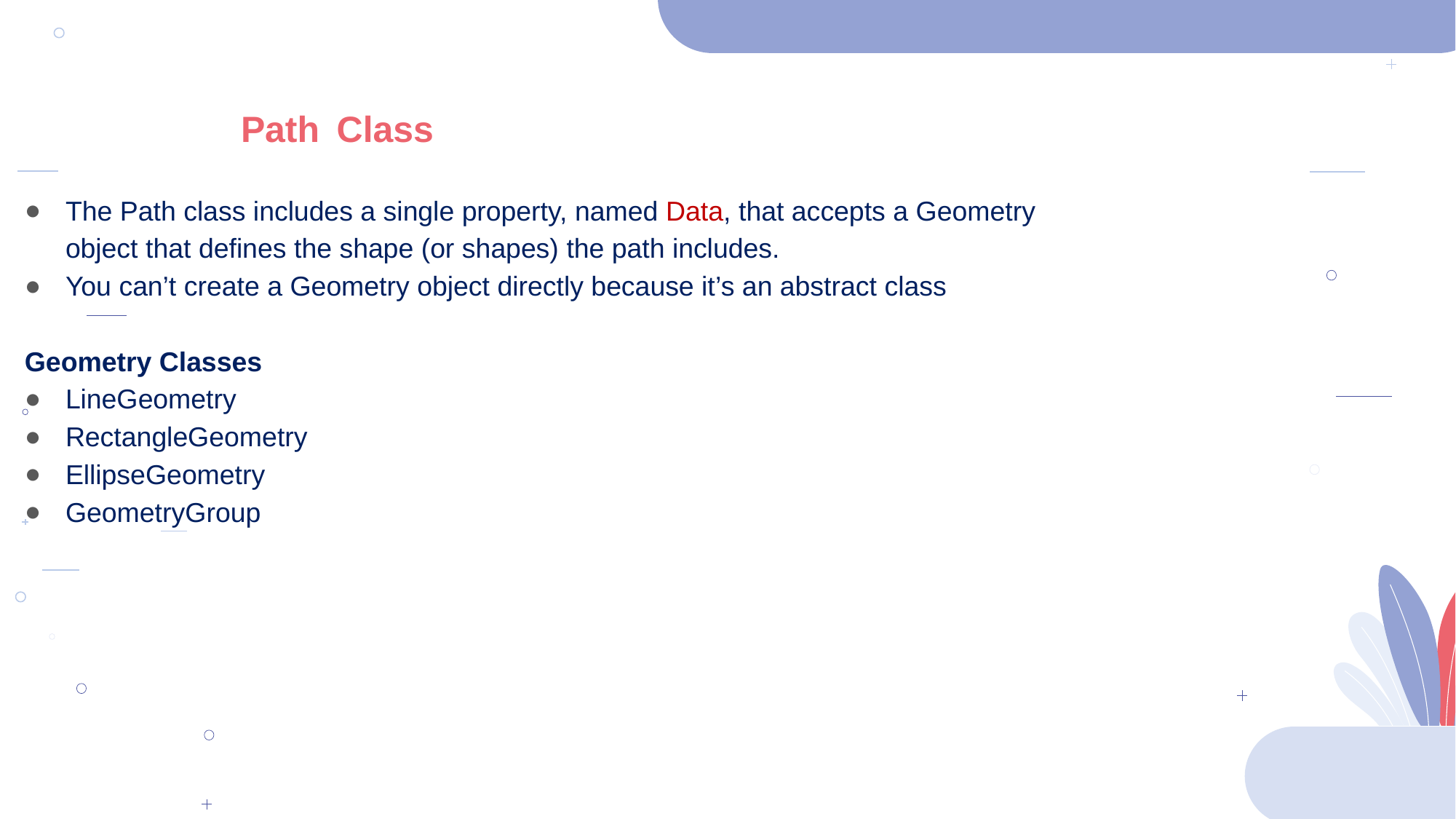

Path Class
The Path class includes a single property, named Data, that accepts a Geometry object that defines the shape (or shapes) the path includes.
You can’t create a Geometry object directly because it’s an abstract class

Geometry Classes
LineGeometry
RectangleGeometry
EllipseGeometry
GeometryGroup